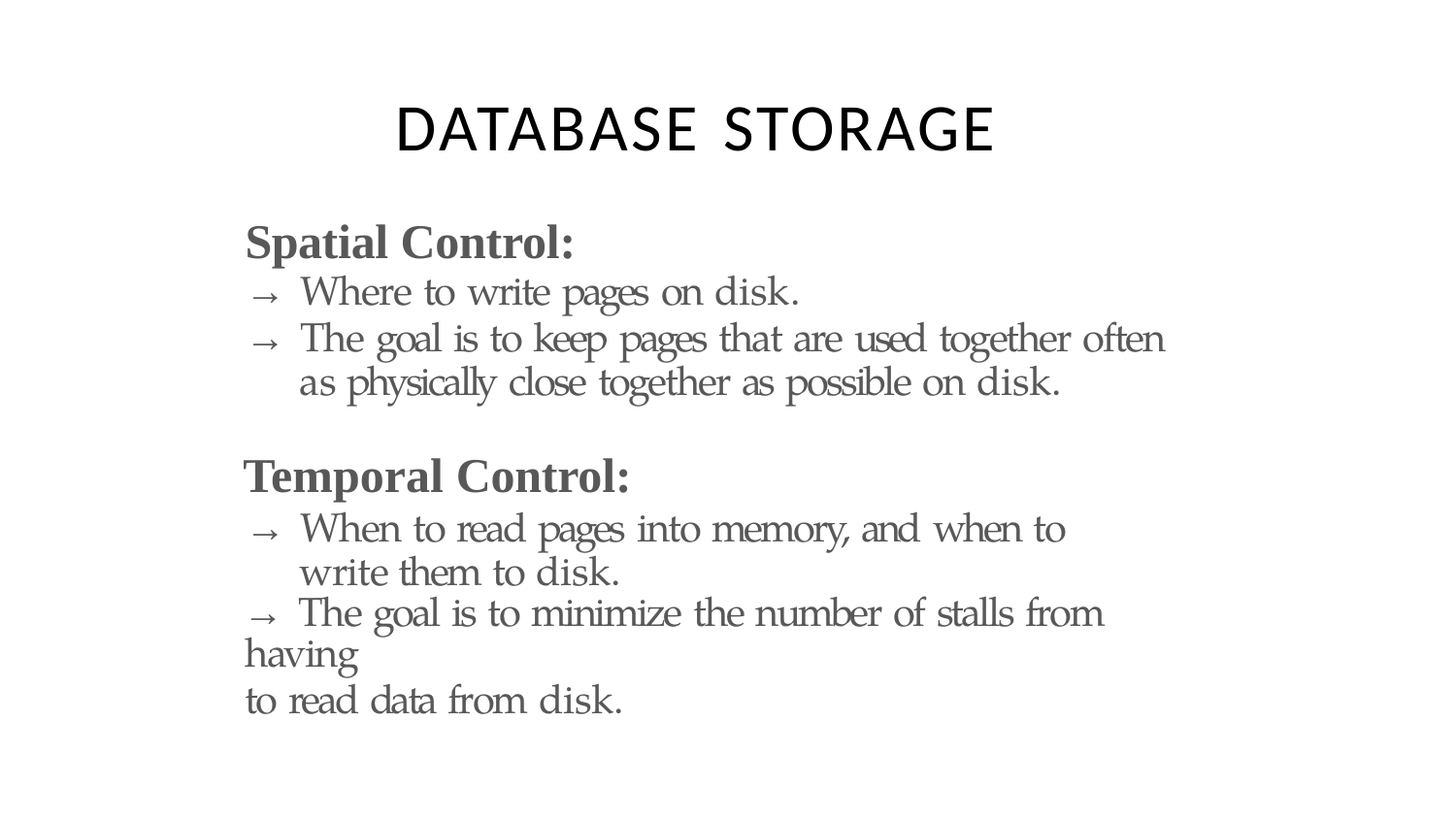

# DATABASE STORAGE
Spatial Control:
→ Where to write pages on disk.
→ The goal is to keep pages that are used together often as physically close together as possible on disk.
Temporal Control:
→ When to read pages into memory, and when to write them to disk.
→ The goal is to minimize the number of stalls from having
to read data from disk.